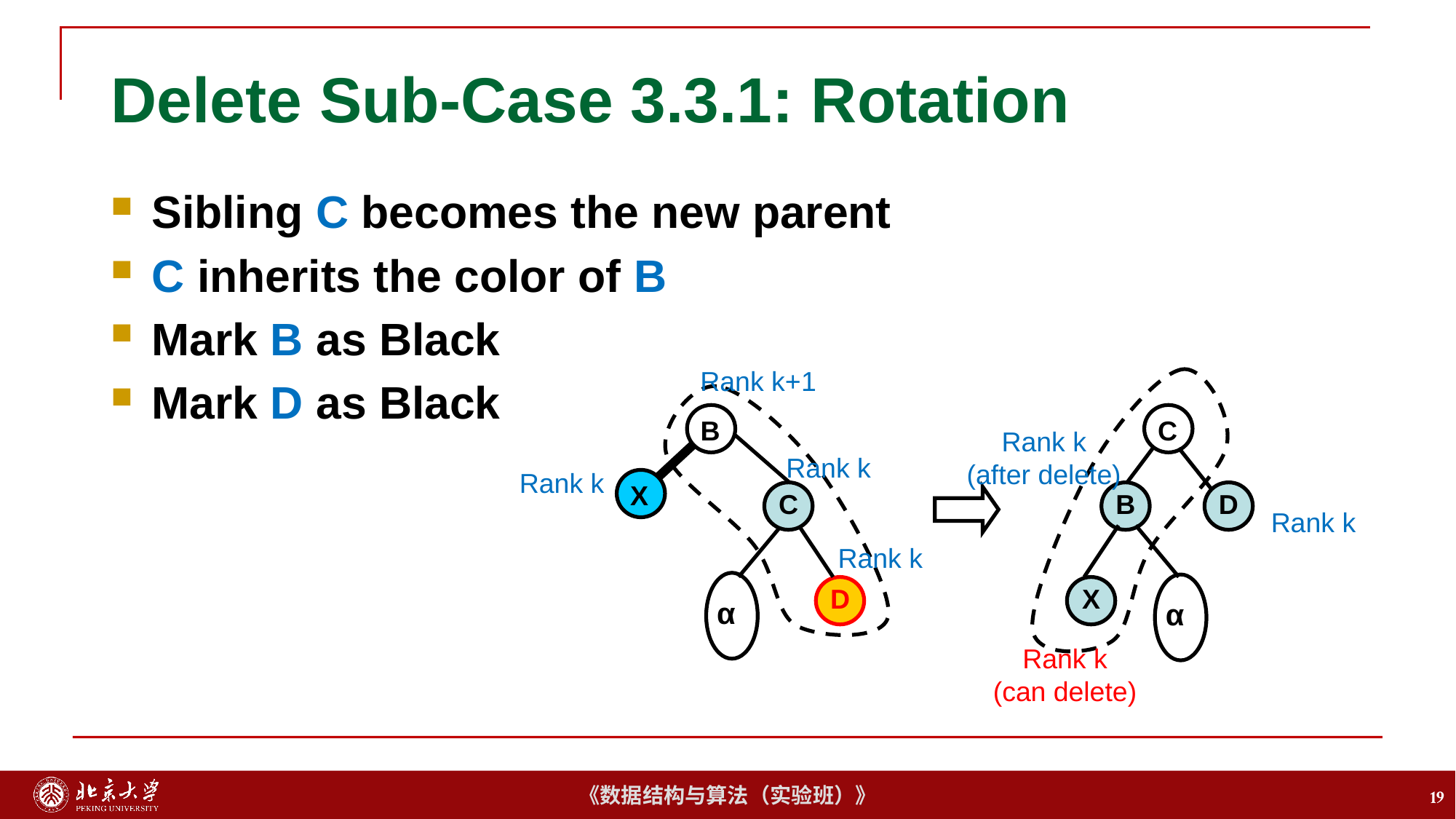

# Delete Sub-Case 3.3.1: Rotation
Sibling C becomes the new parent
C inherits the color of B
Mark B as Black
Mark D as Black
Rank k+1

B
C

B
D

X
α

Rank k
(after delete)
Rank k
Rank k
X
C

Rank k

Rank k

D
α
Rank k
(can delete)
19